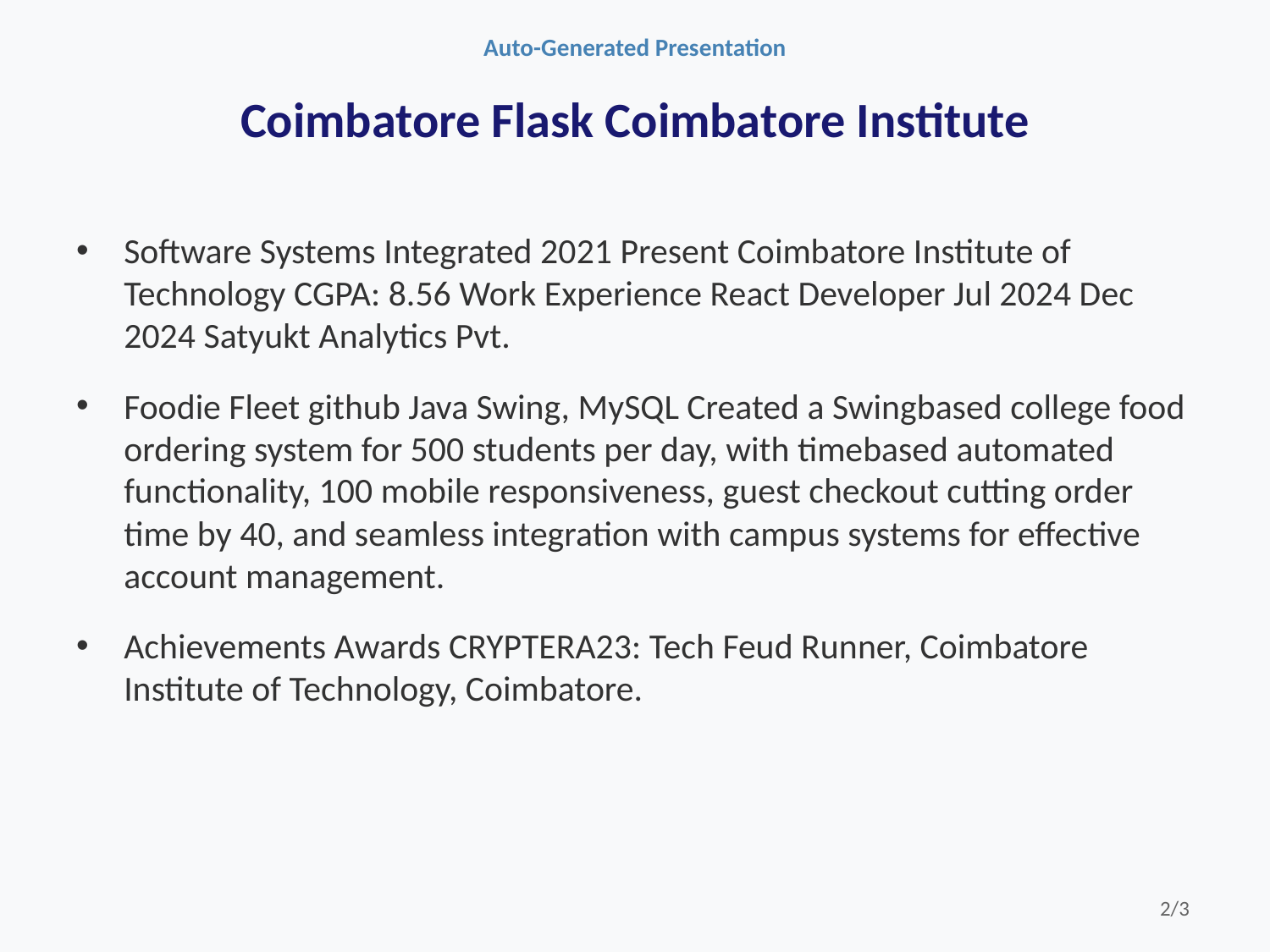

Auto-Generated Presentation
# Coimbatore Flask Coimbatore Institute
Software Systems Integrated 2021 Present Coimbatore Institute of Technology CGPA: 8.56 Work Experience React Developer Jul 2024 Dec 2024 Satyukt Analytics Pvt.
Foodie Fleet github Java Swing, MySQL Created a Swingbased college food ordering system for 500 students per day, with timebased automated functionality, 100 mobile responsiveness, guest checkout cutting order time by 40, and seamless integration with campus systems for effective account management.
Achievements Awards CRYPTERA23: Tech Feud Runner, Coimbatore Institute of Technology, Coimbatore.
2/3